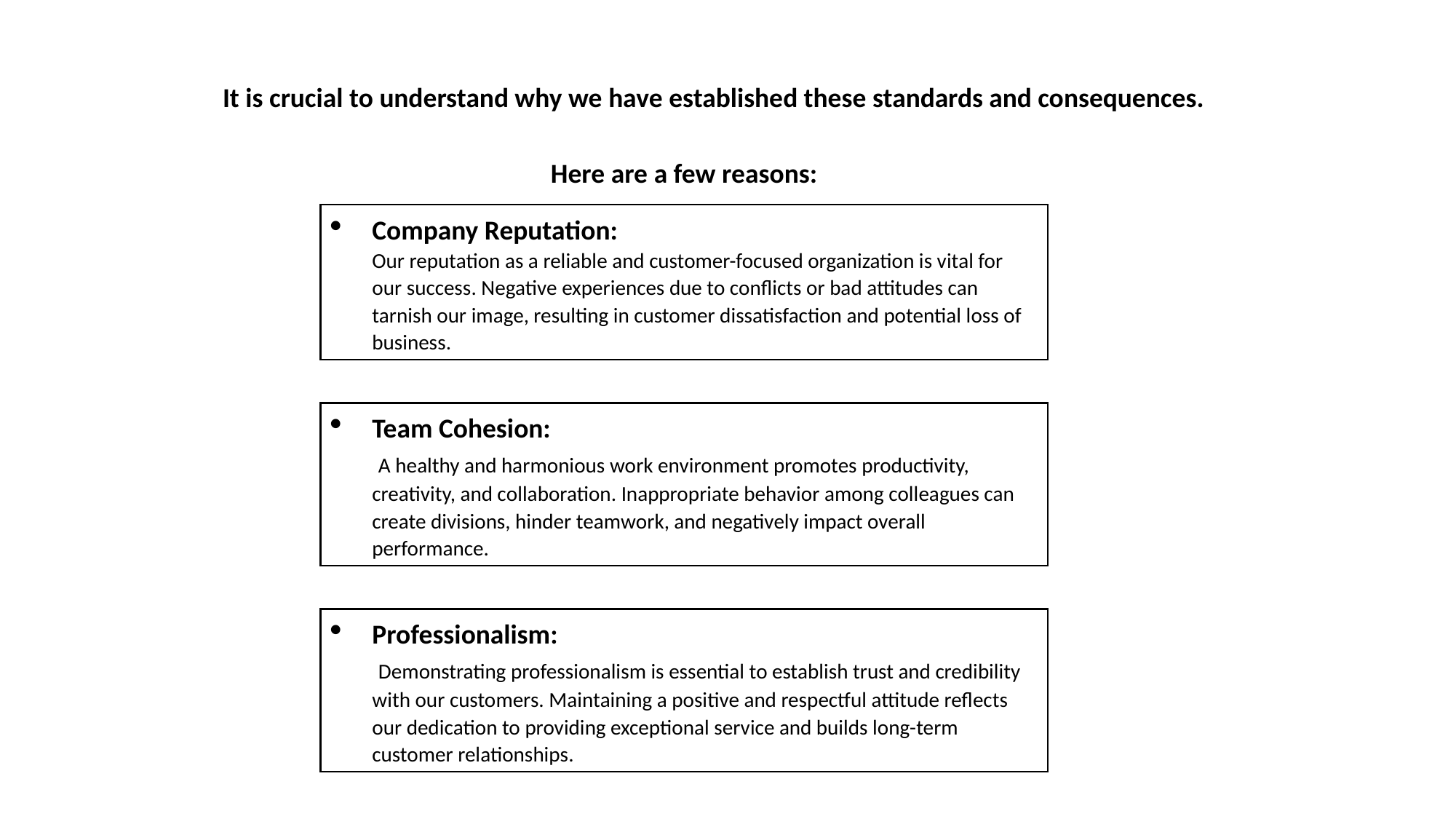

It is crucial to understand why we have established these standards and consequences.
Here are a few reasons:
Company Reputation:
Our reputation as a reliable and customer-focused organization is vital for our success. Negative experiences due to conflicts or bad attitudes can tarnish our image, resulting in customer dissatisfaction and potential loss of business.
Team Cohesion:
 A healthy and harmonious work environment promotes productivity, creativity, and collaboration. Inappropriate behavior among colleagues can create divisions, hinder teamwork, and negatively impact overall performance.
Professionalism:
 Demonstrating professionalism is essential to establish trust and credibility with our customers. Maintaining a positive and respectful attitude reflects our dedication to providing exceptional service and builds long-term customer relationships.